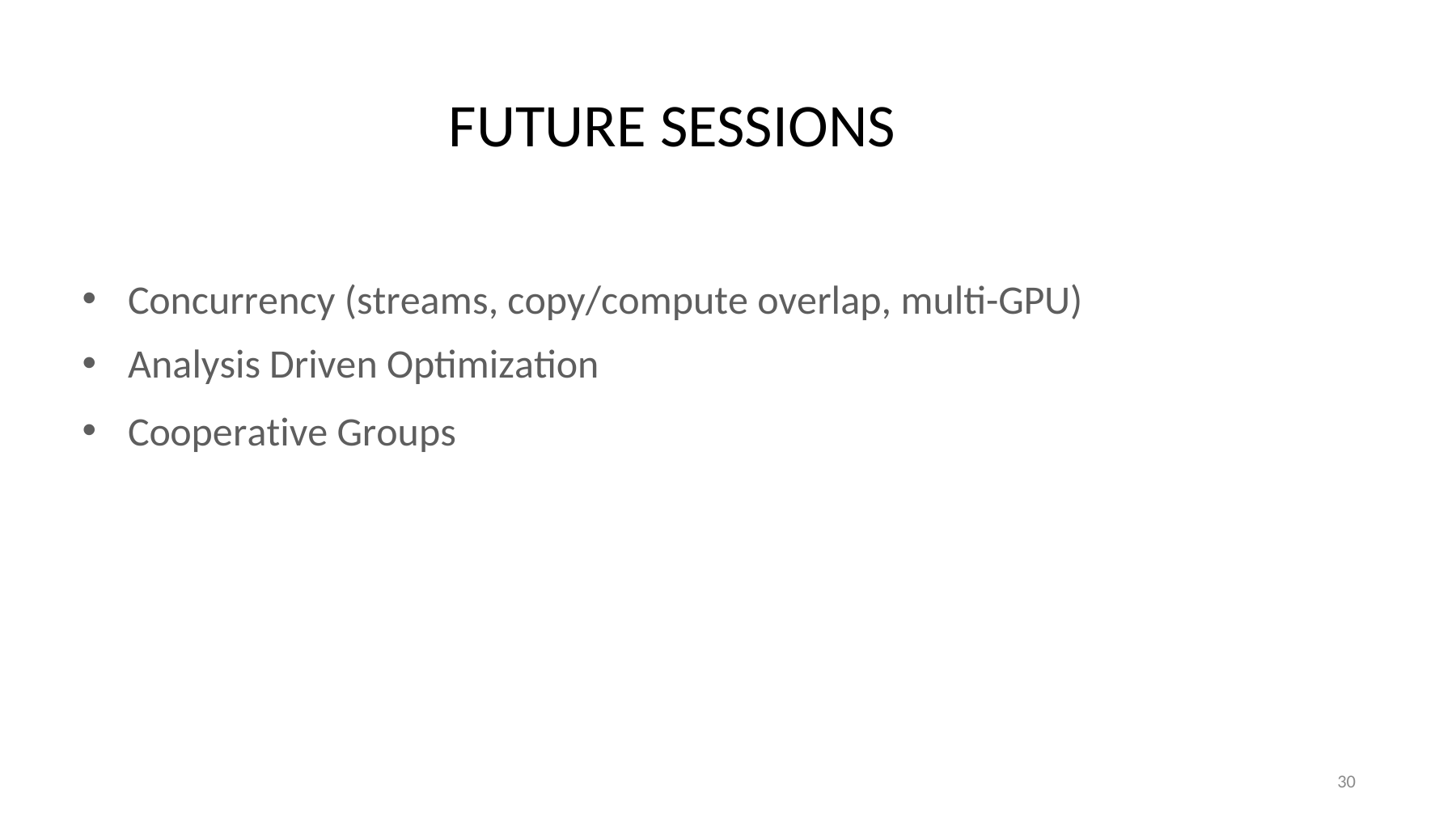

# FUTURE SESSIONS
Concurrency (streams, copy/compute overlap, multi-GPU)
Analysis Driven Optimization
Cooperative Groups
30